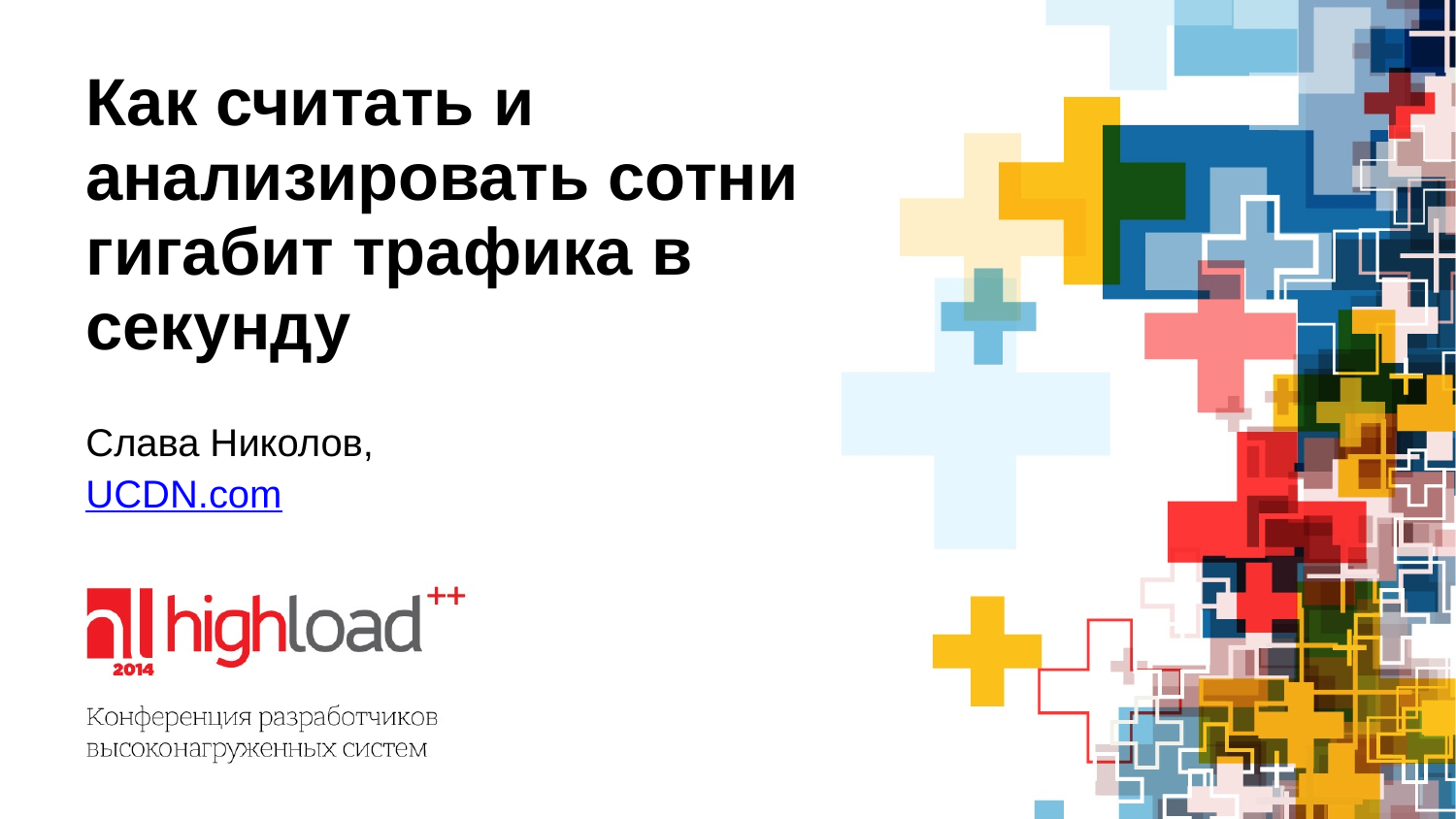

# Как считать и анализировать сотни гигабит трафика в секунду
Слава Николов,
UCDN.com